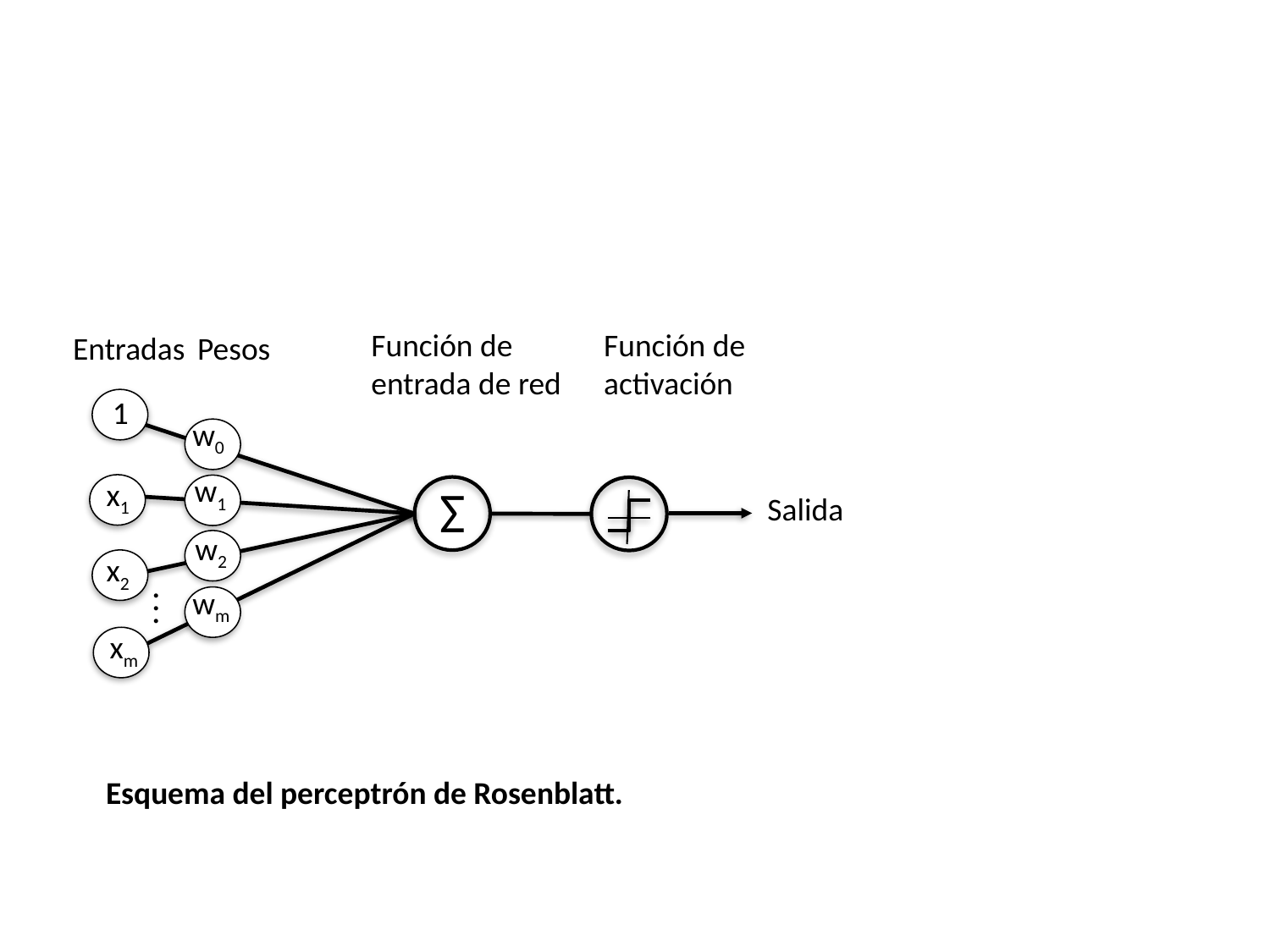

Función de
entrada de red
Función de
activación
Entradas
Pesos
1

w0

w1
x1
Σ

Salida
w2

x2

wm
.
.
.

xm

Esquema del perceptrón de Rosenblatt.